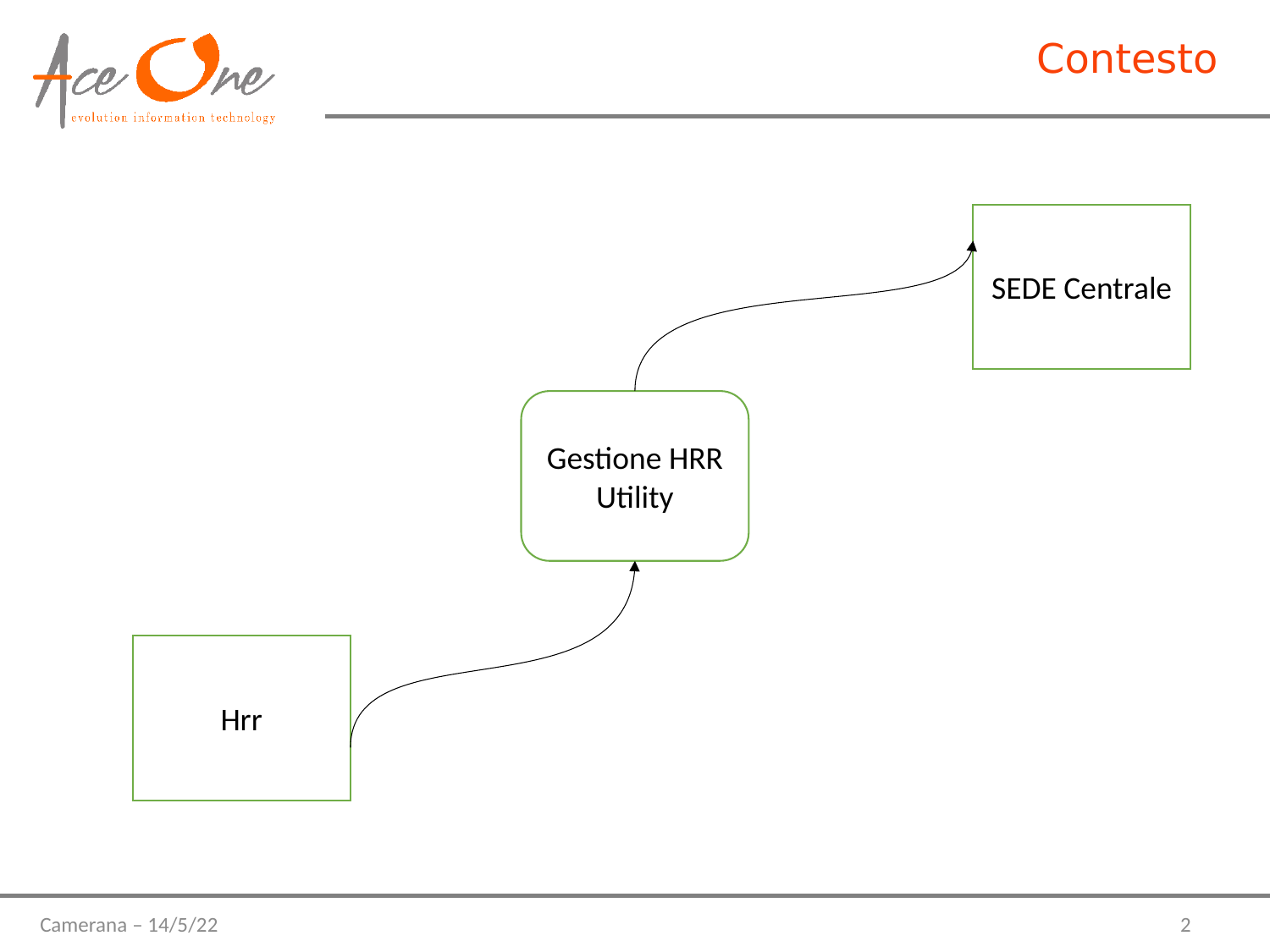

Contesto

SEDE Centrale
Gestione HRR Utility
Hrr
Camerana – 14/5/22
2